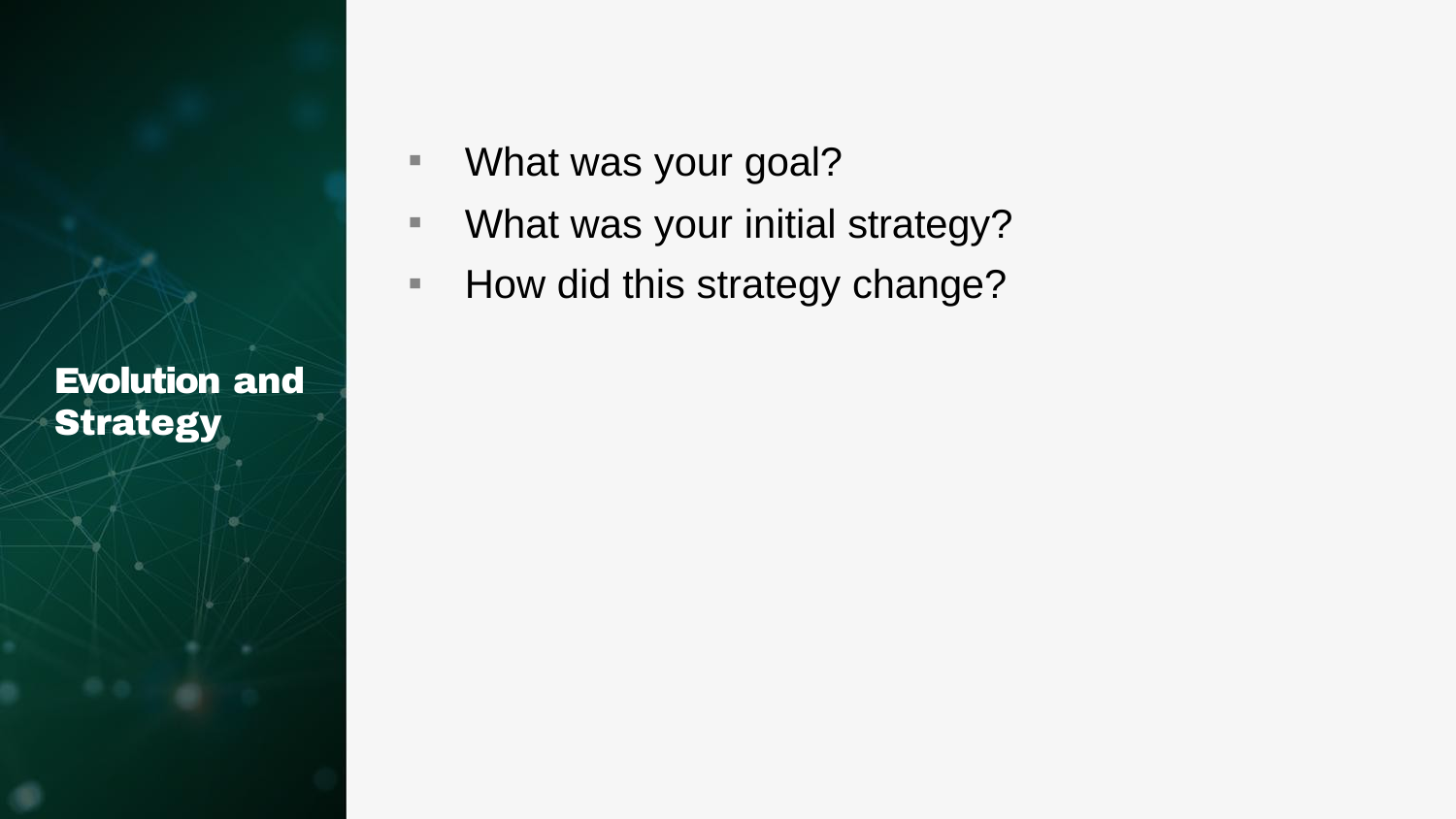

What was your goal?
What was your initial strategy?
How did this strategy change?

Evolution and
Strategy